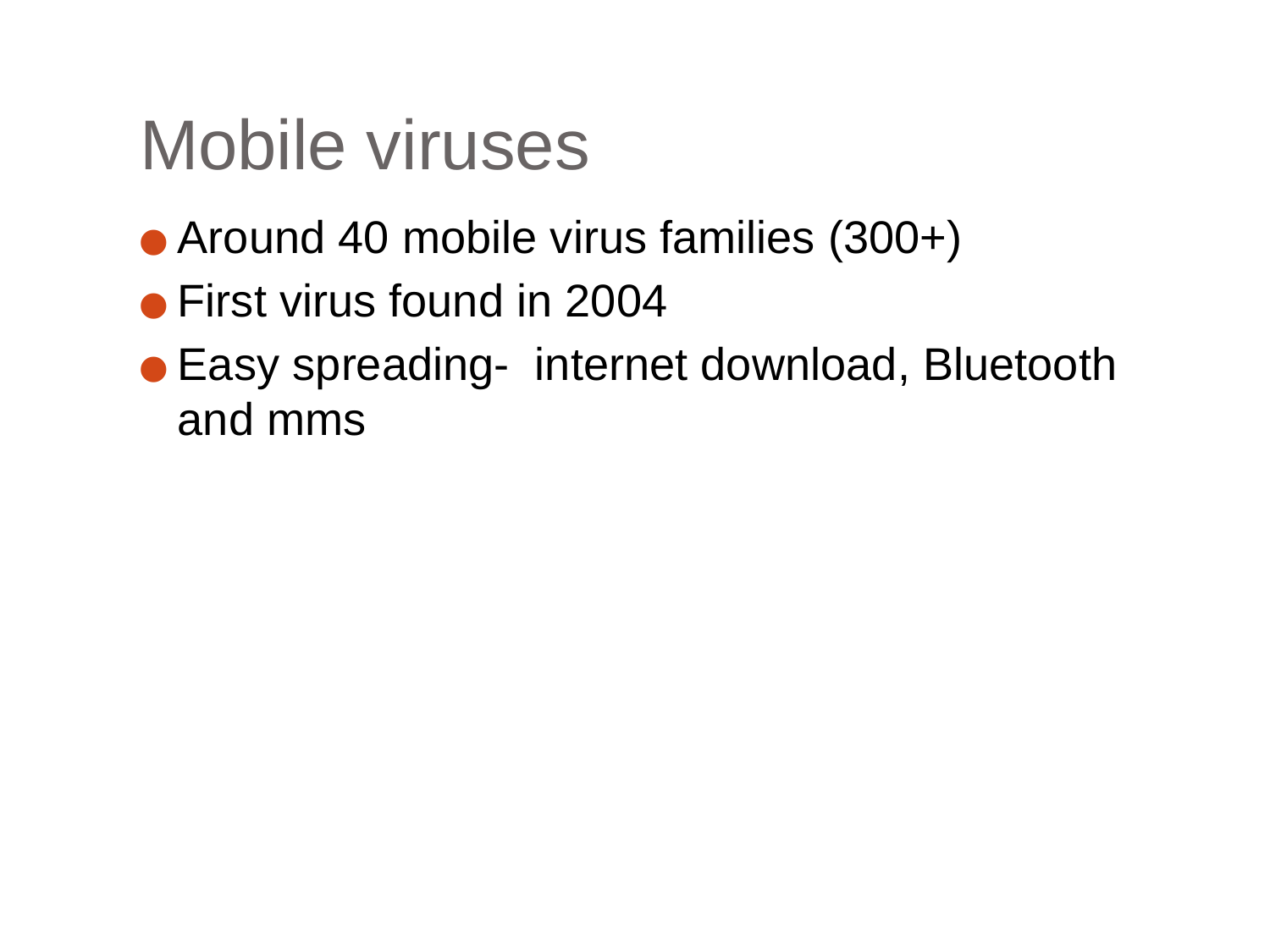

# Mobile viruses
Around 40 mobile virus families (300+)
First virus found in 2004
Easy spreading-  internet download, Bluetooth and mms